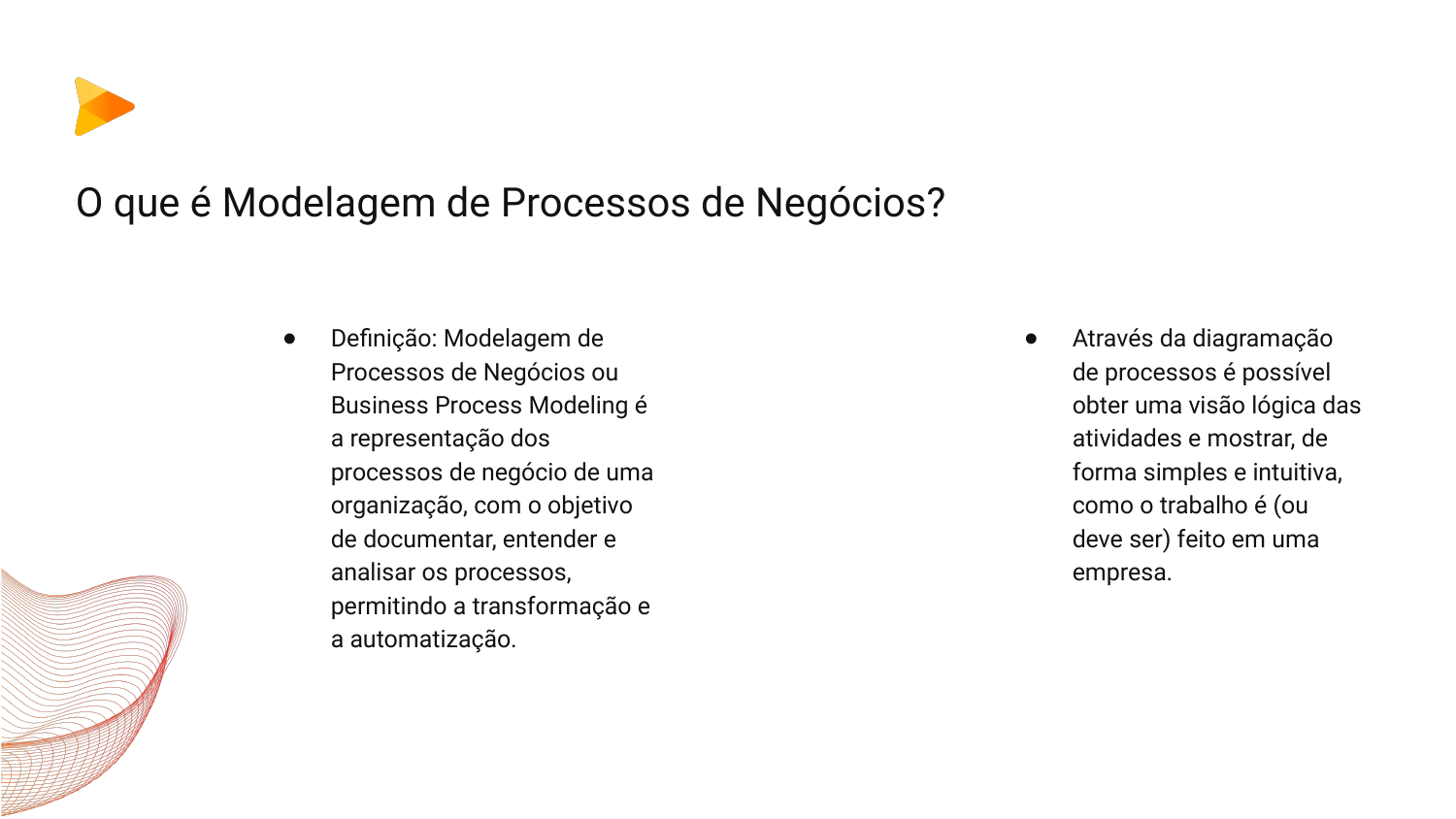

# O que é Modelagem de Processos de Negócios?
Definição: Modelagem de Processos de Negócios ou Business Process Modeling é a representação dos processos de negócio de uma organização, com o objetivo de documentar, entender e analisar os processos, permitindo a transformação e a automatização.
Através da diagramação de processos é possível obter uma visão lógica das atividades e mostrar, de forma simples e intuitiva, como o trabalho é (ou deve ser) feito em uma empresa.